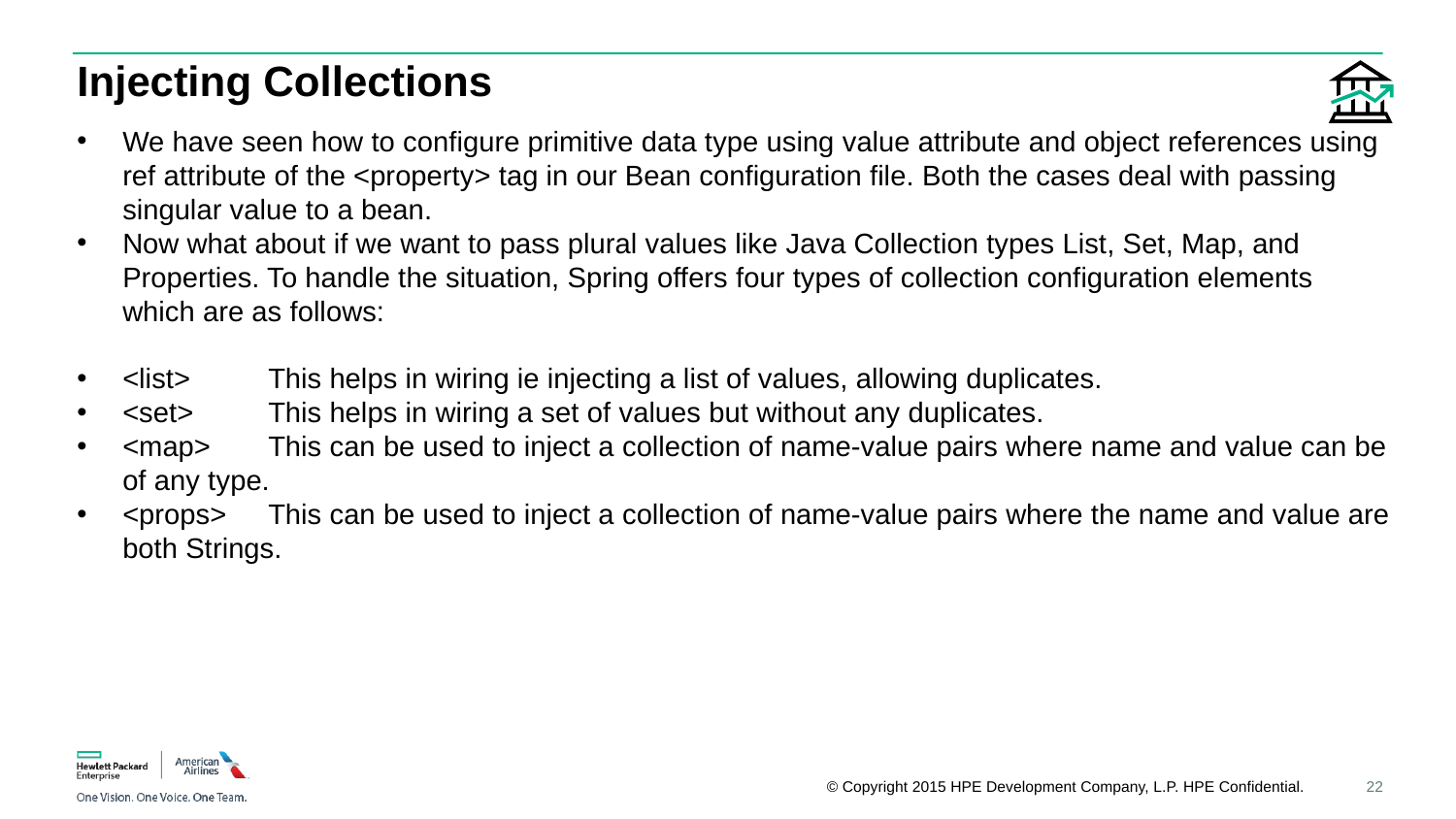

# Injecting Collections
We have seen how to configure primitive data type using value attribute and object references using ref attribute of the <property> tag in our Bean configuration file. Both the cases deal with passing singular value to a bean.
Now what about if we want to pass plural values like Java Collection types List, Set, Map, and Properties. To handle the situation, Spring offers four types of collection configuration elements which are as follows:

<list>	This helps in wiring ie injecting a list of values, allowing duplicates.
<set>	This helps in wiring a set of values but without any duplicates.
<map>	This can be used to inject a collection of name-value pairs where name and value can be of any type.
<props>	This can be used to inject a collection of name-value pairs where the name and value are both Strings.
22